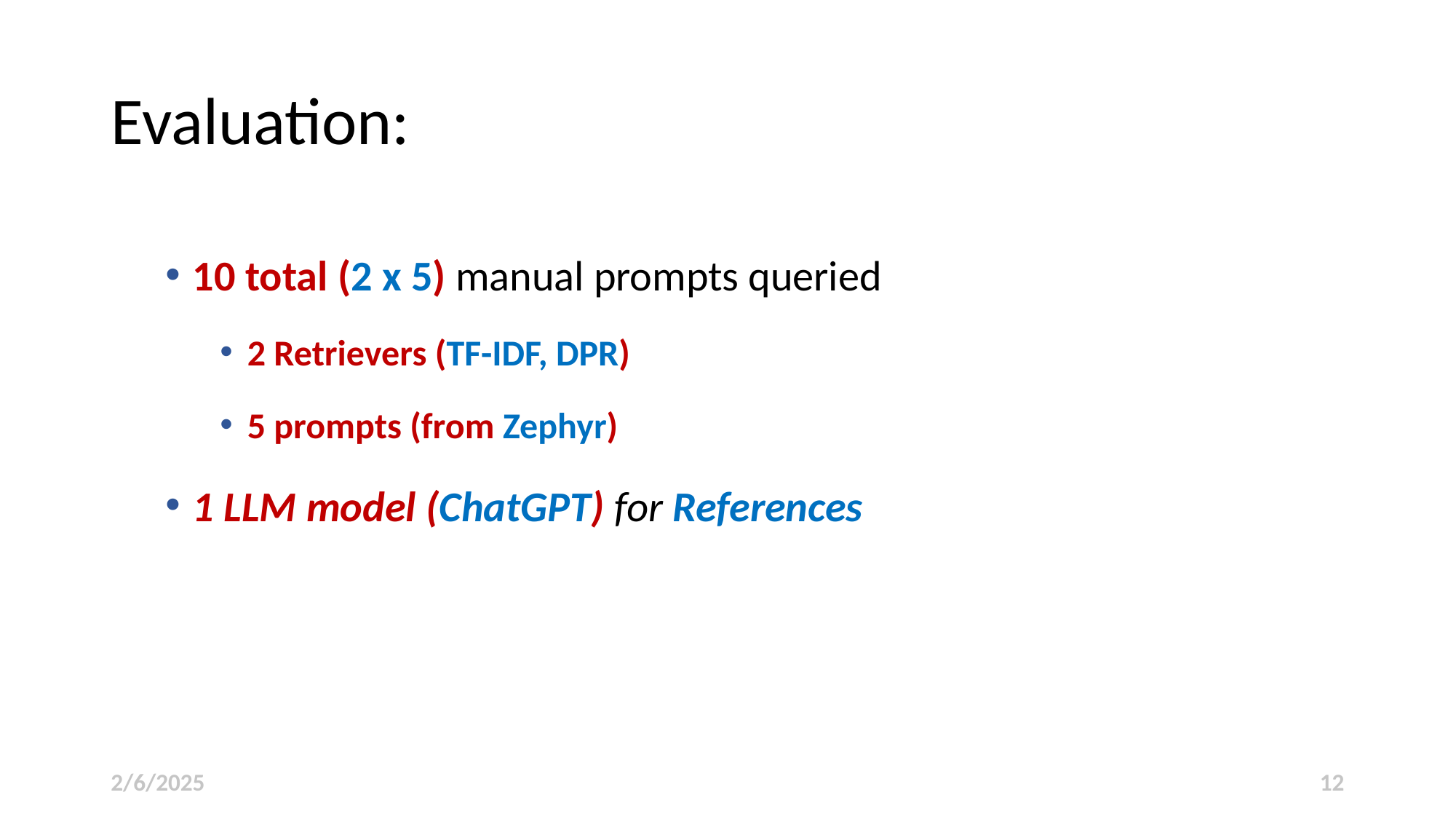

# Evaluation:
10 total (2 x 5) manual prompts queried
2 Retrievers (TF-IDF, DPR)
5 prompts (from Zephyr)
1 LLM model (ChatGPT) for References

2/6/2025
12